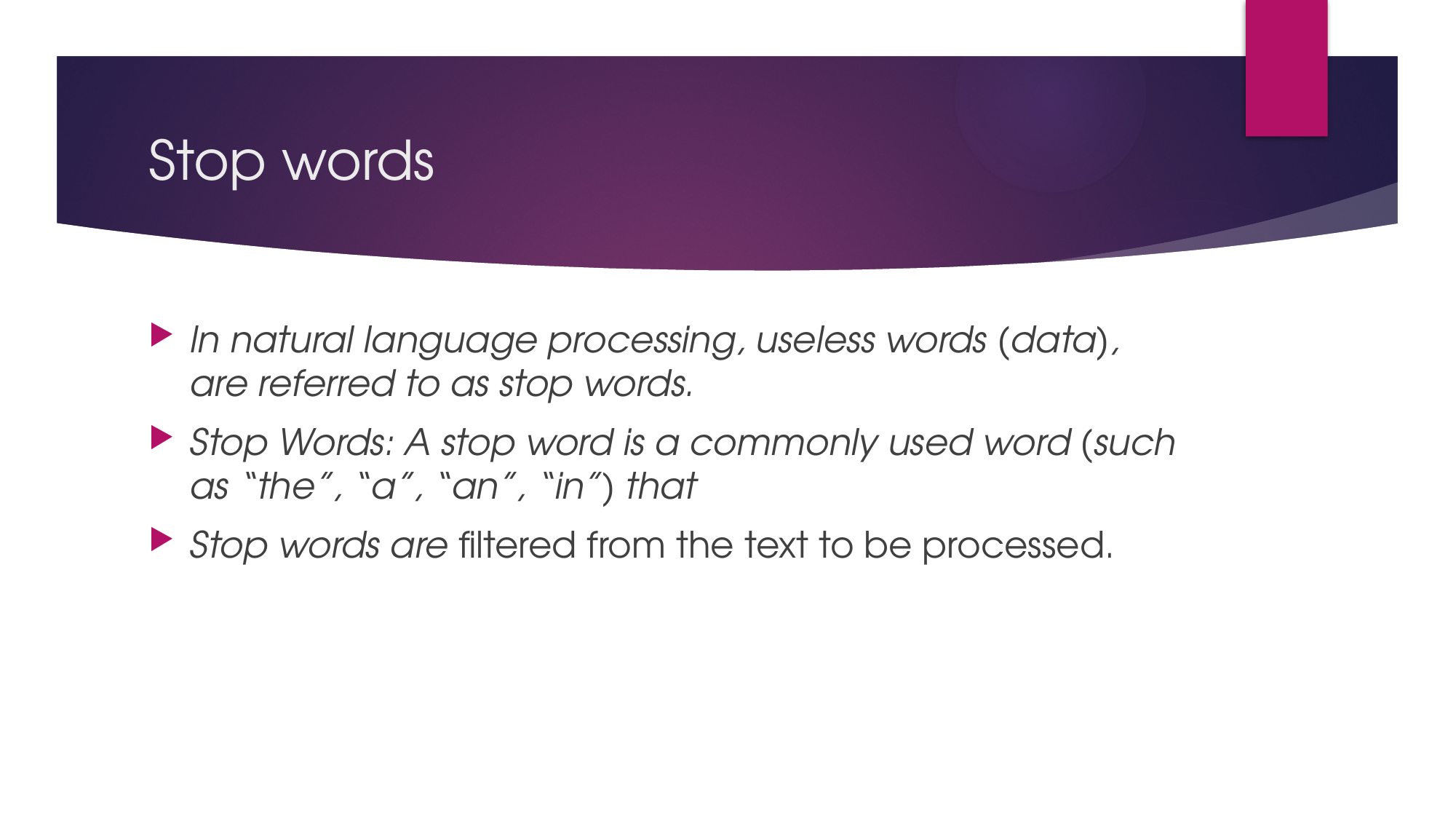

# Stop words
In natural language processing, useless words (data), are referred to as stop words.
Stop Words: A stop word is a commonly used word (such as “the”, “a”, “an”, “in”) that
Stop words are filtered from the text to be processed.